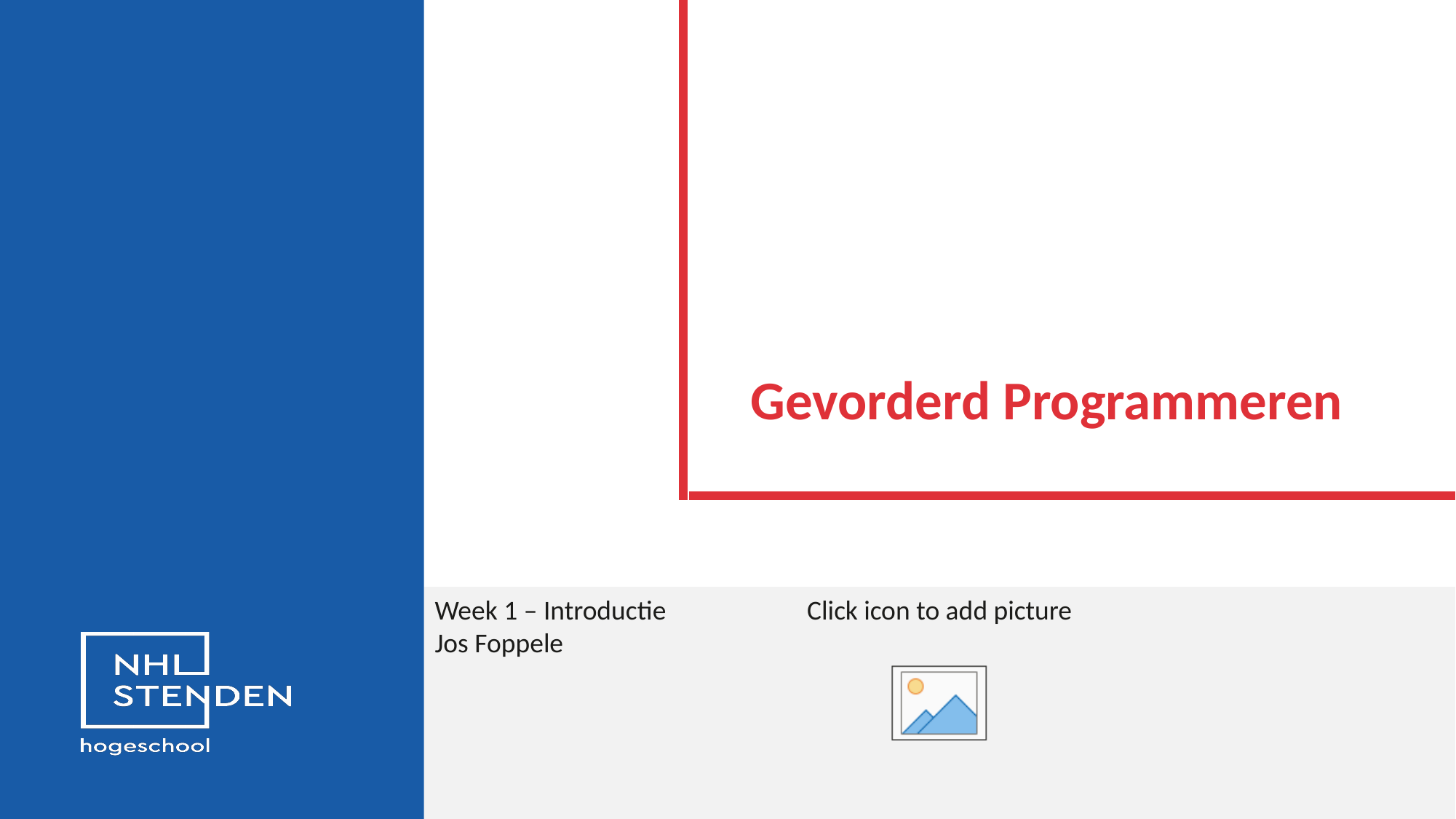

# Gevorderd Programmeren

Week 1 – Introductie
Jos Foppele